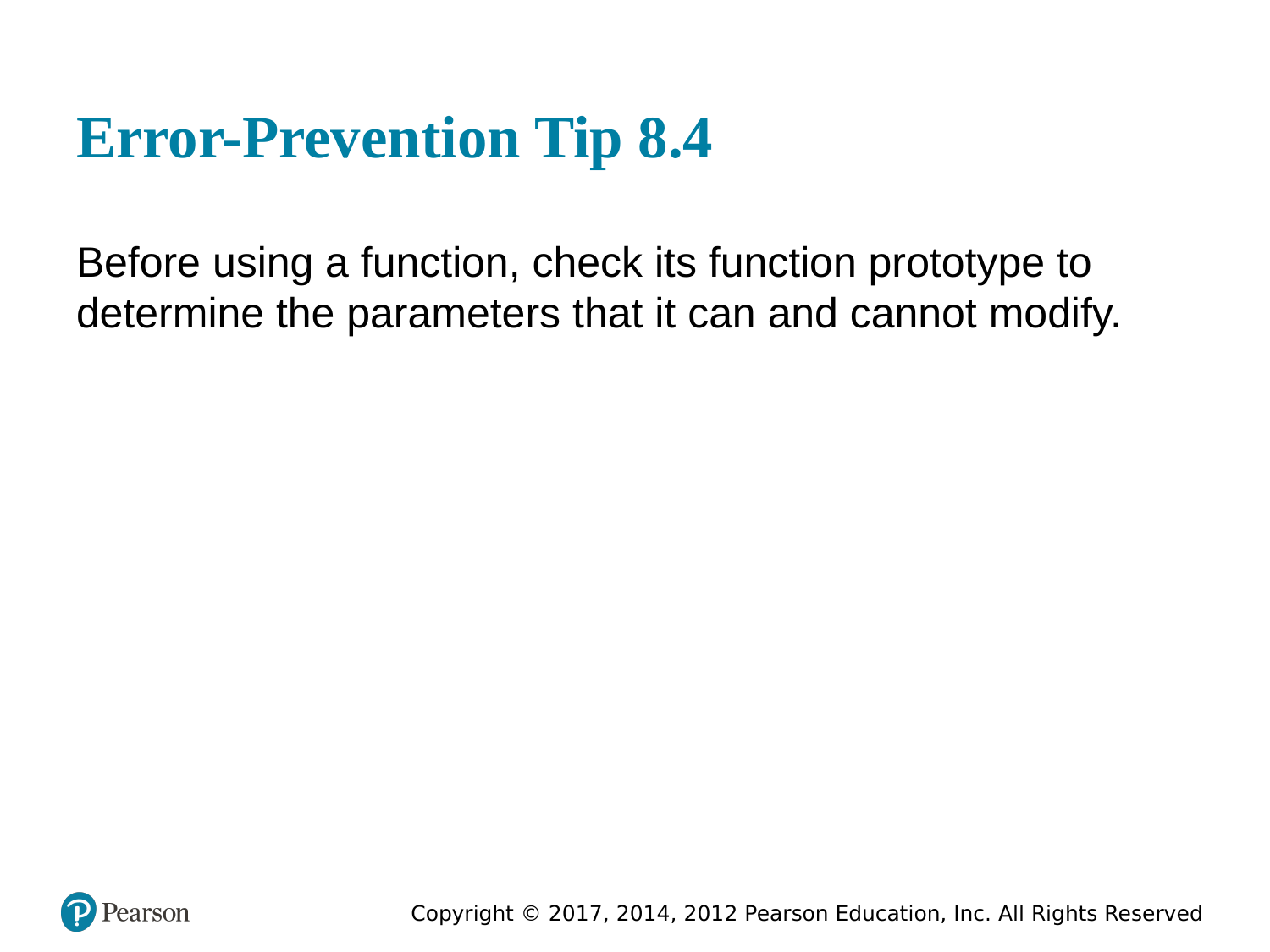

# Error-Prevention Tip 8.4
Before using a function, check its function prototype to determine the parameters that it can and cannot modify.